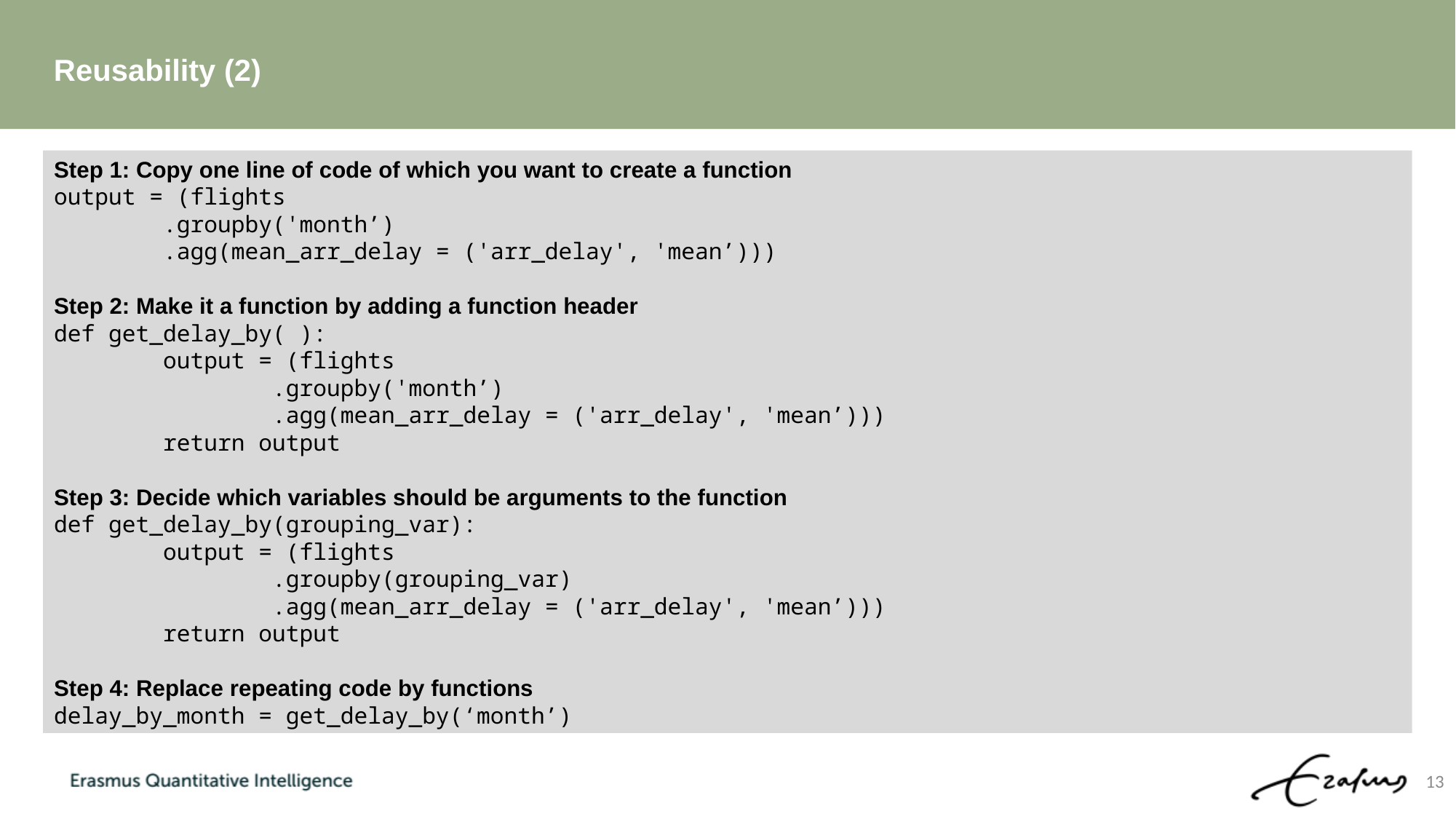

# Reusability (2)
Step 1: Copy one line of code of which you want to create a function
output = (flights
	.groupby('month’)
	.agg(mean_arr_delay = ('arr_delay', 'mean’)))

Step 2: Make it a function by adding a function header
def get_delay_by( ):
	output = (flights
		.groupby('month’)
		.agg(mean_arr_delay = ('arr_delay', 'mean’)))
	return output

Step 3: Decide which variables should be arguments to the function
def get_delay_by(grouping_var):
	output = (flights
		.groupby(grouping_var)
		.agg(mean_arr_delay = ('arr_delay', 'mean’)))
	return output

Step 4: Replace repeating code by functions
delay_by_month = get_delay_by(‘month’)
13